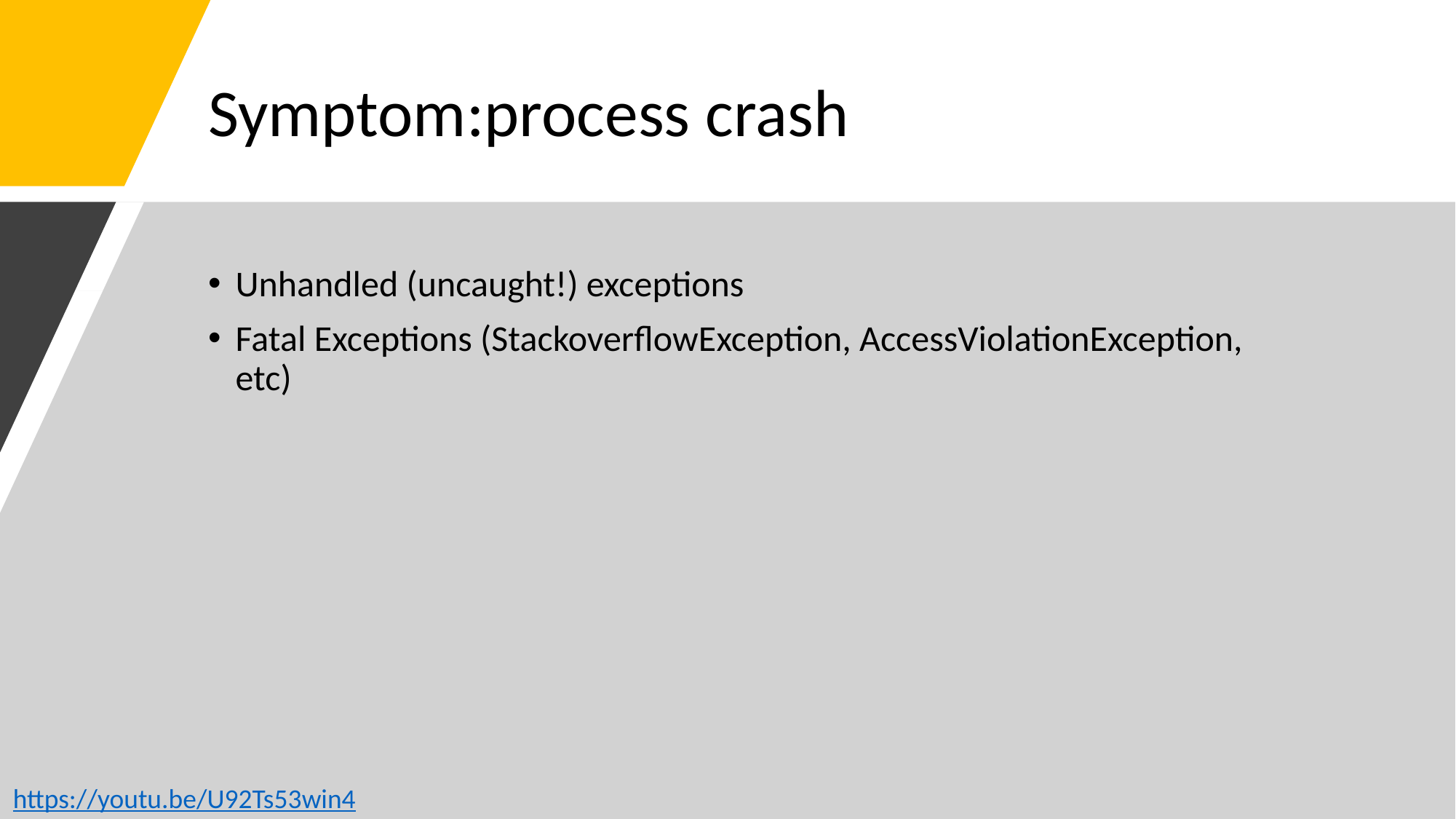

# Symptom:process crash

Unhandled (uncaught!) exceptions
Fatal Exceptions (StackoverflowException, AccessViolationException, etc)

https://youtu.be/U92Ts53win4